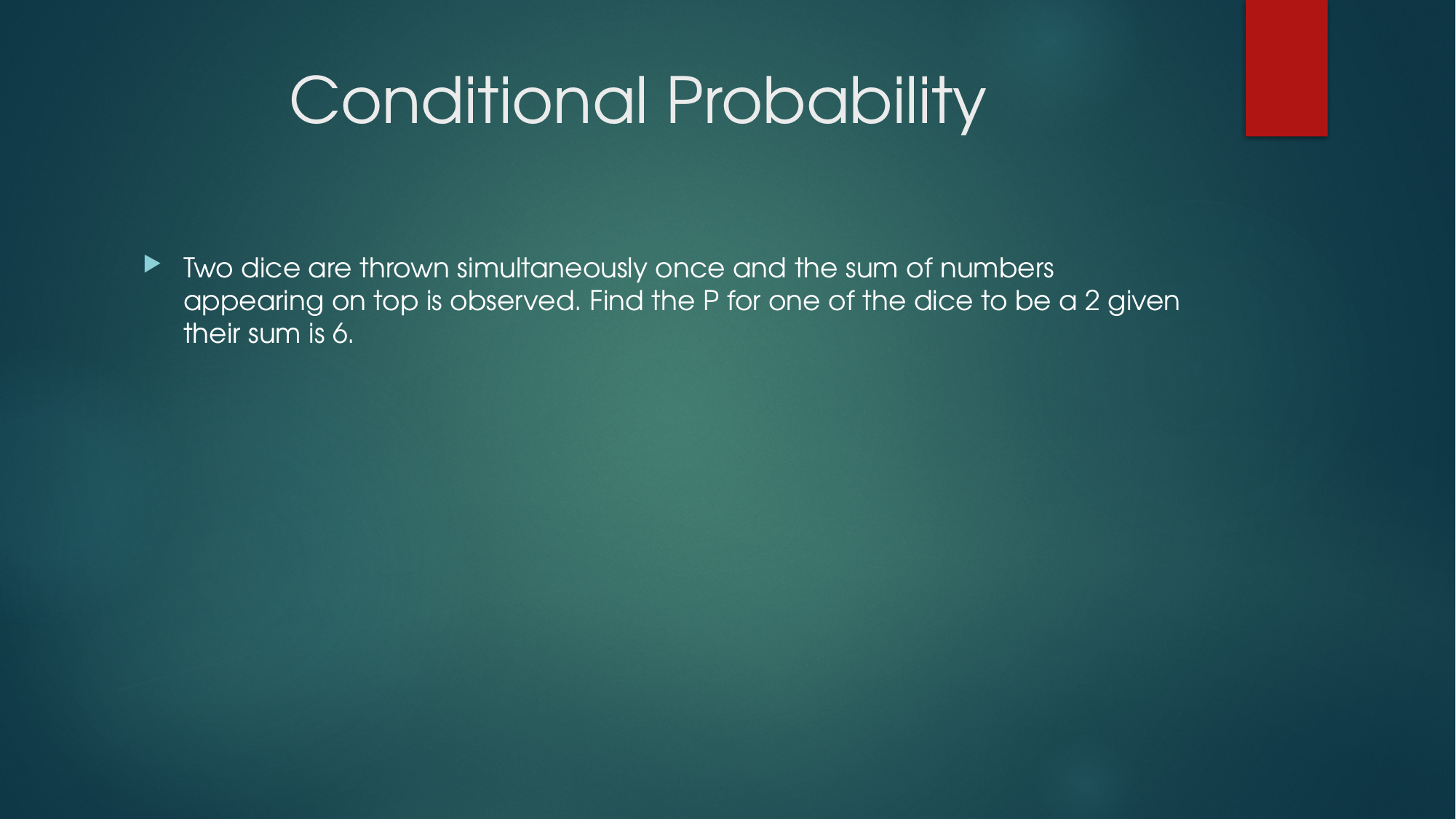

# Conditional Probability
Two dice are thrown simultaneously once and the sum of numbers appearing on top is observed. Find the P for one of the dice to be a 2 given their sum is 6.